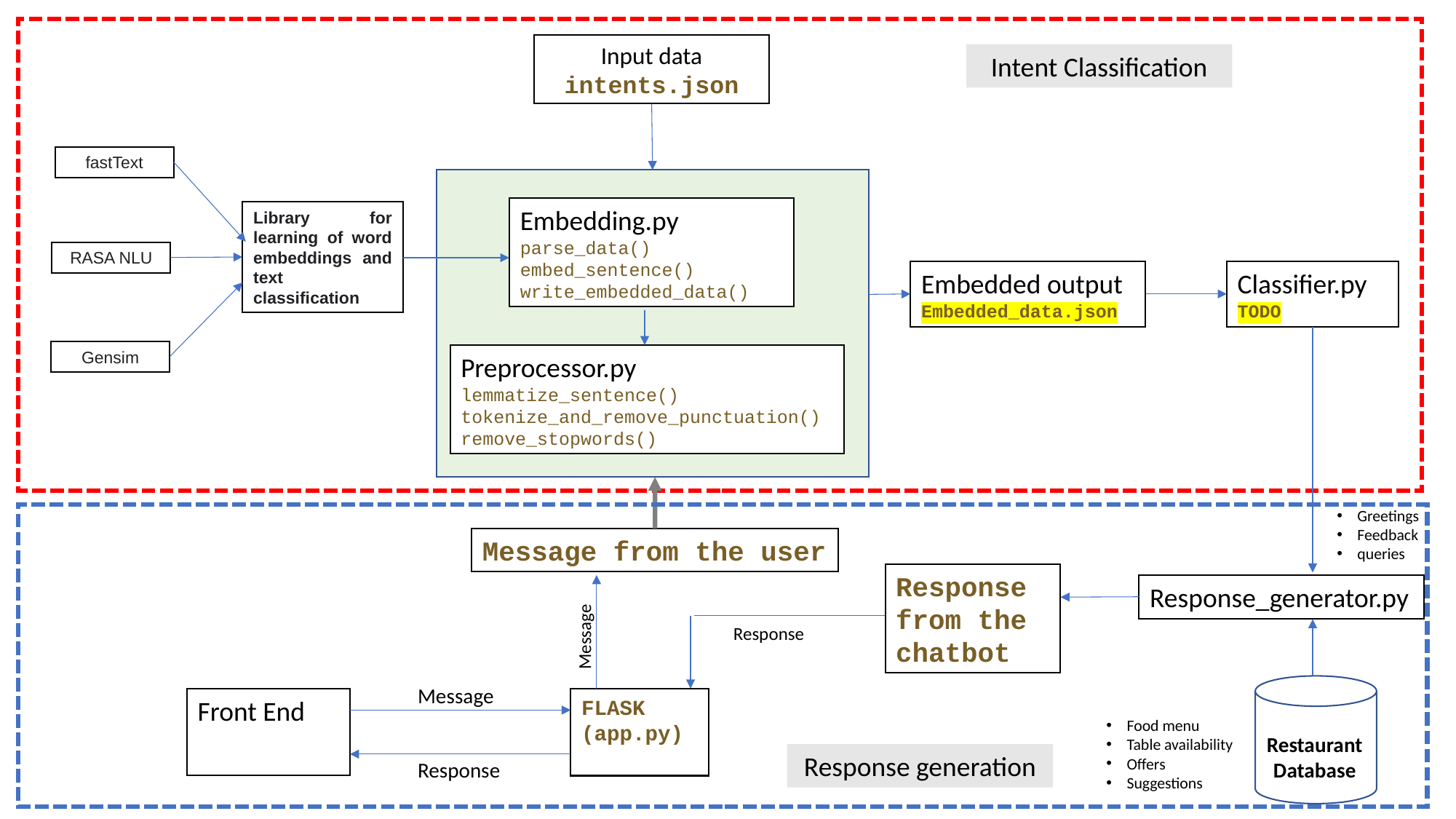

Input data
intents.json
Intent Classification
fastText

Embedding.py
parse_data()
embed_sentence()
write_embedded_data()
Library for learning of word embeddings and text classification
RASA NLU
Embedded output
Embedded_data.json
Classifier.py
TODO
Gensim
Preprocessor.py
lemmatize_sentence()
tokenize_and_remove_punctuation()
remove_stopwords()
Greetings
Feedback
queries
Message from the user
Response from the chatbot
Response_generator.py
Message
Response

Message
Front End

FLASK (app.py)

Food menu
Table availability
Offers
Suggestions
Restaurant Database
Response generation
Response